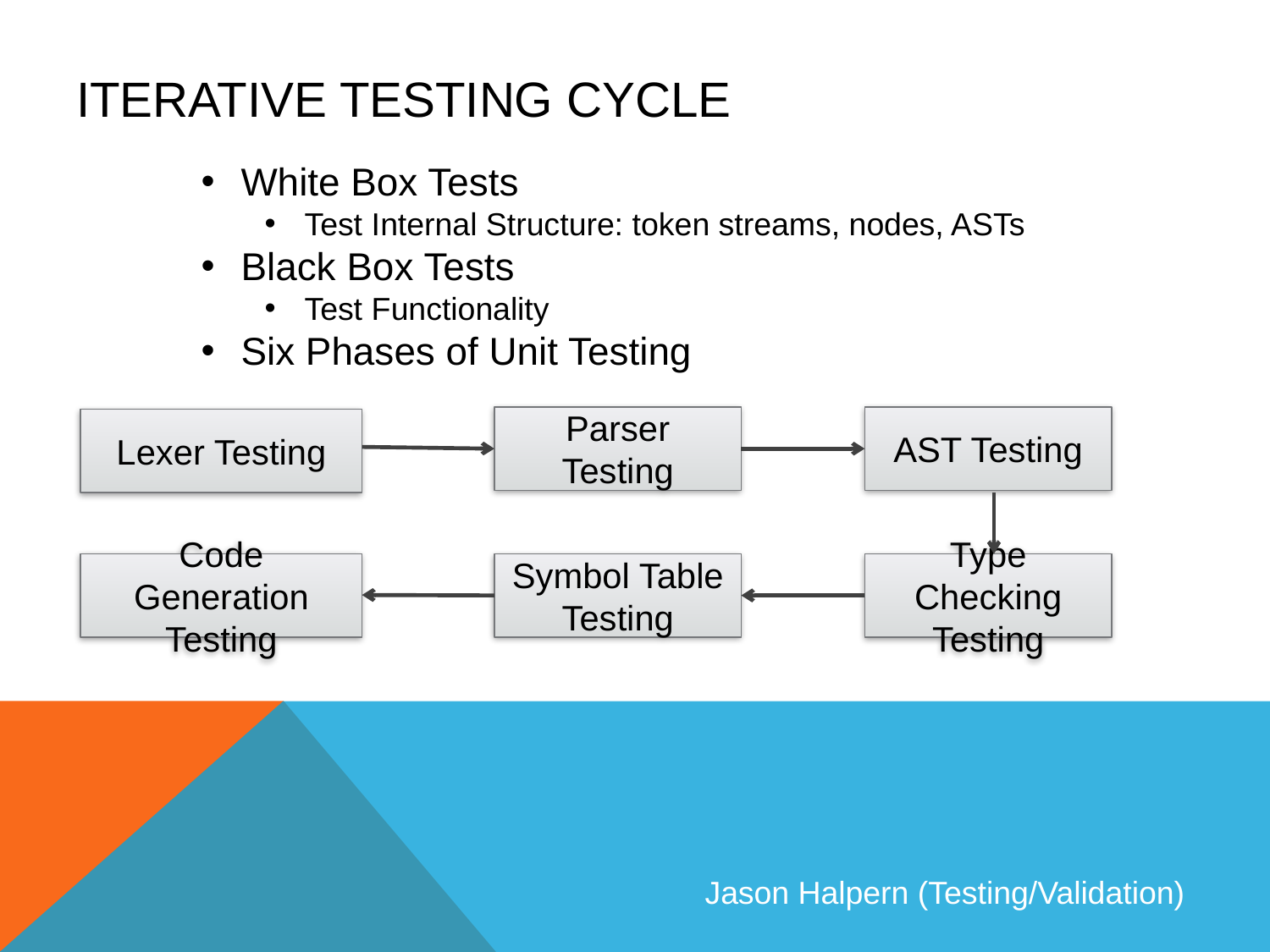

# Iterative Testing Cycle
White Box Tests
Test Internal Structure: token streams, nodes, ASTs
Black Box Tests
Test Functionality
Six Phases of Unit Testing

Parser Testing
AST Testing
Lexer Testing
Code Generation
Testing
Symbol Table Testing
Type Checking Testing
Jason Halpern (Testing/Validation)